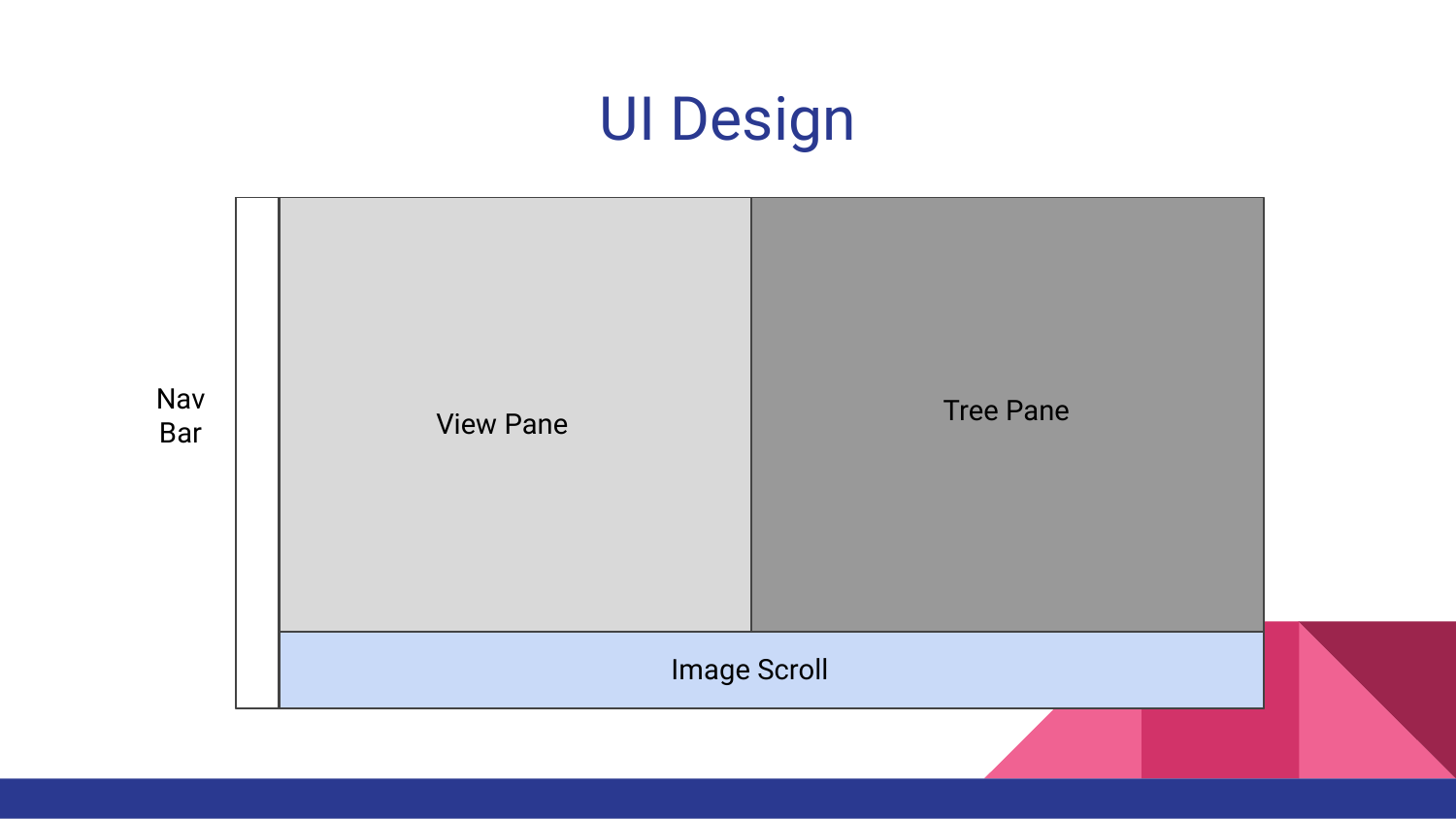

# UI Design

Tree Pane
View Pane
Nav
Bar

Image Scroll